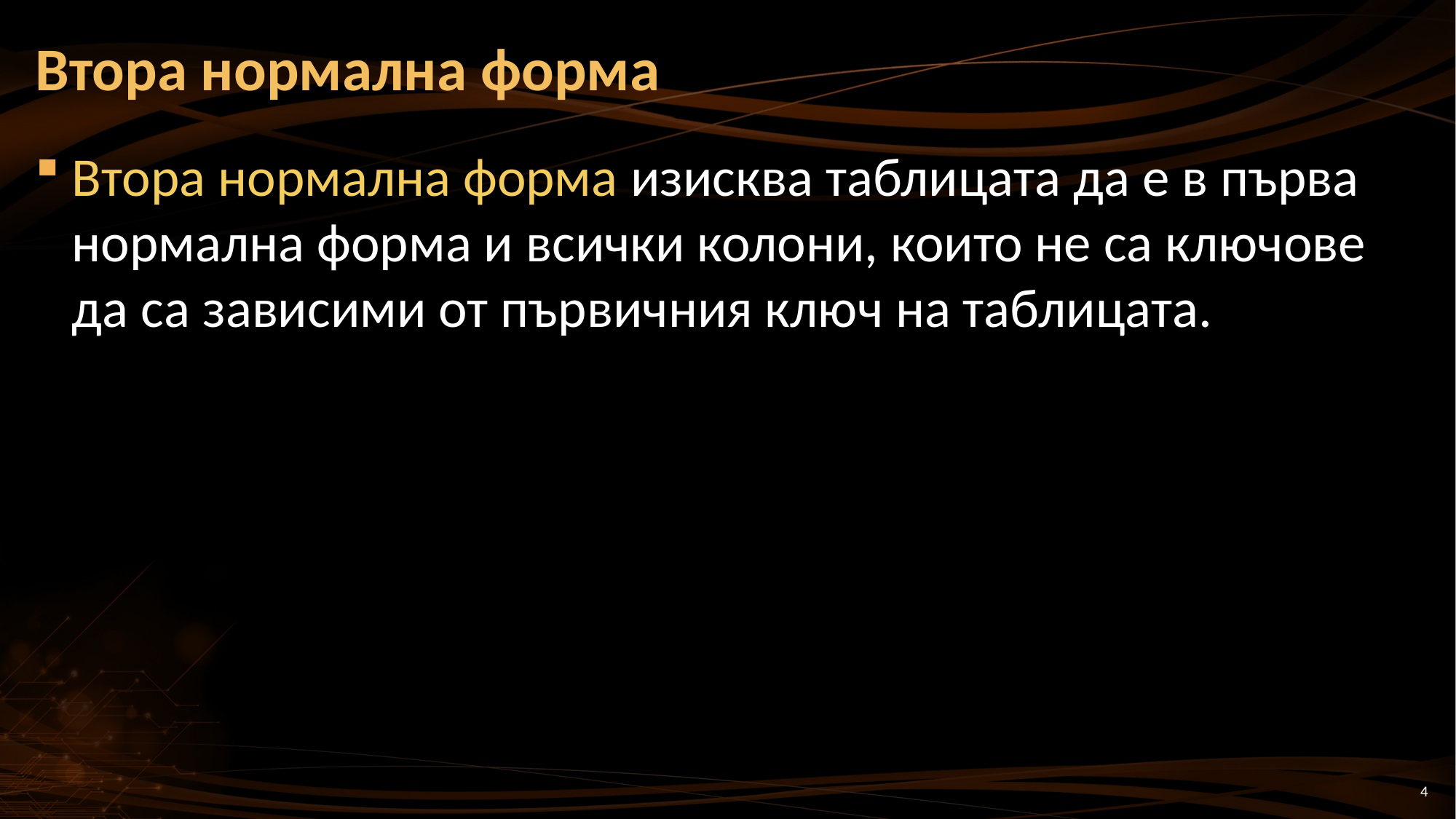

# Втора нормална форма
Втора нормална форма изисква таблицата да е в първа нормална форма и всички колони, които не са ключове да са зависими от първичния ключ на таблицата.

4